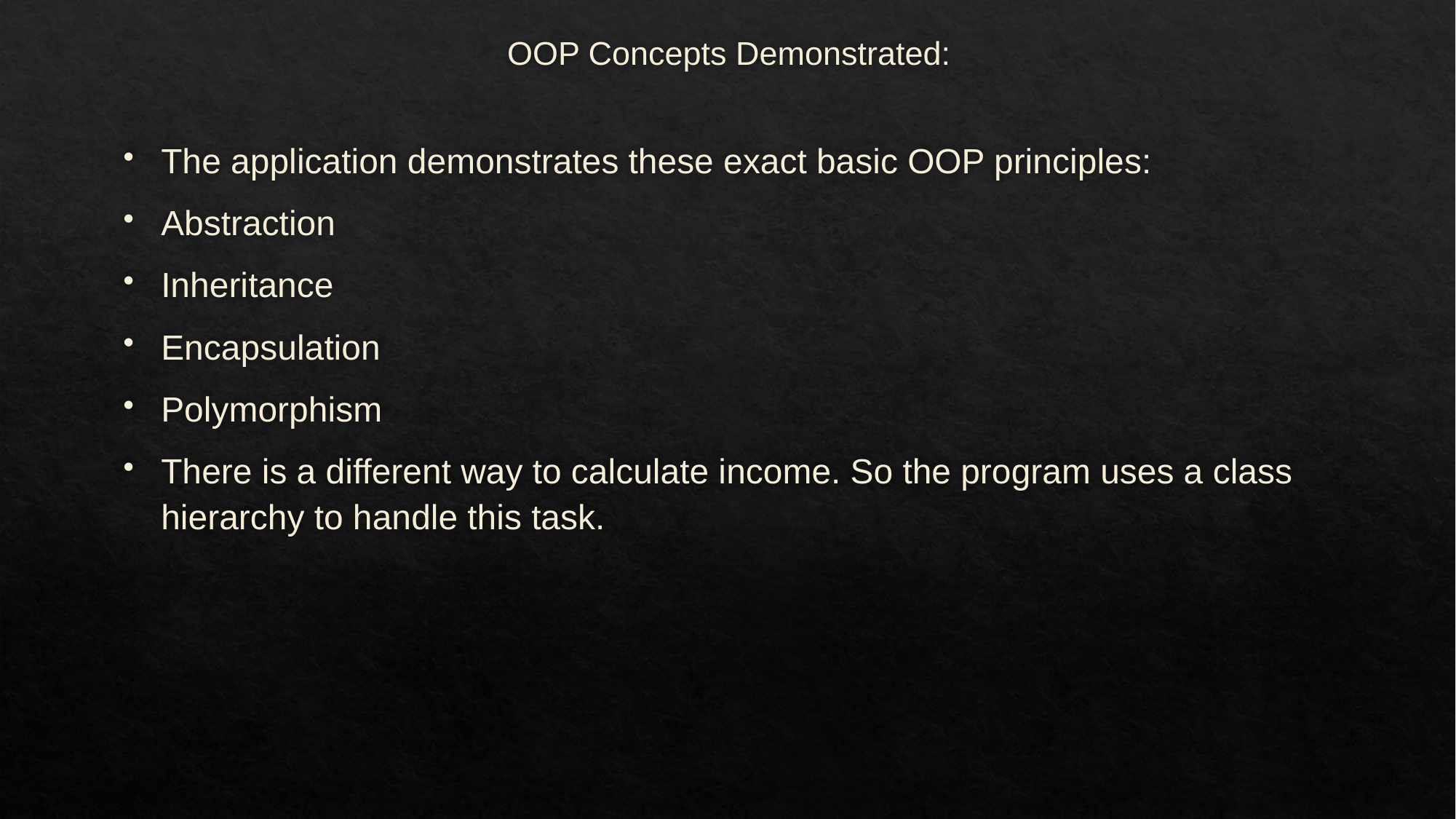

# OOP Concepts Demonstrated:
The application demonstrates these exact basic OOP principles:
Abstraction
Inheritance
Encapsulation
Polymorphism
There is a different way to calculate income. So the program uses a class hierarchy to handle this task.